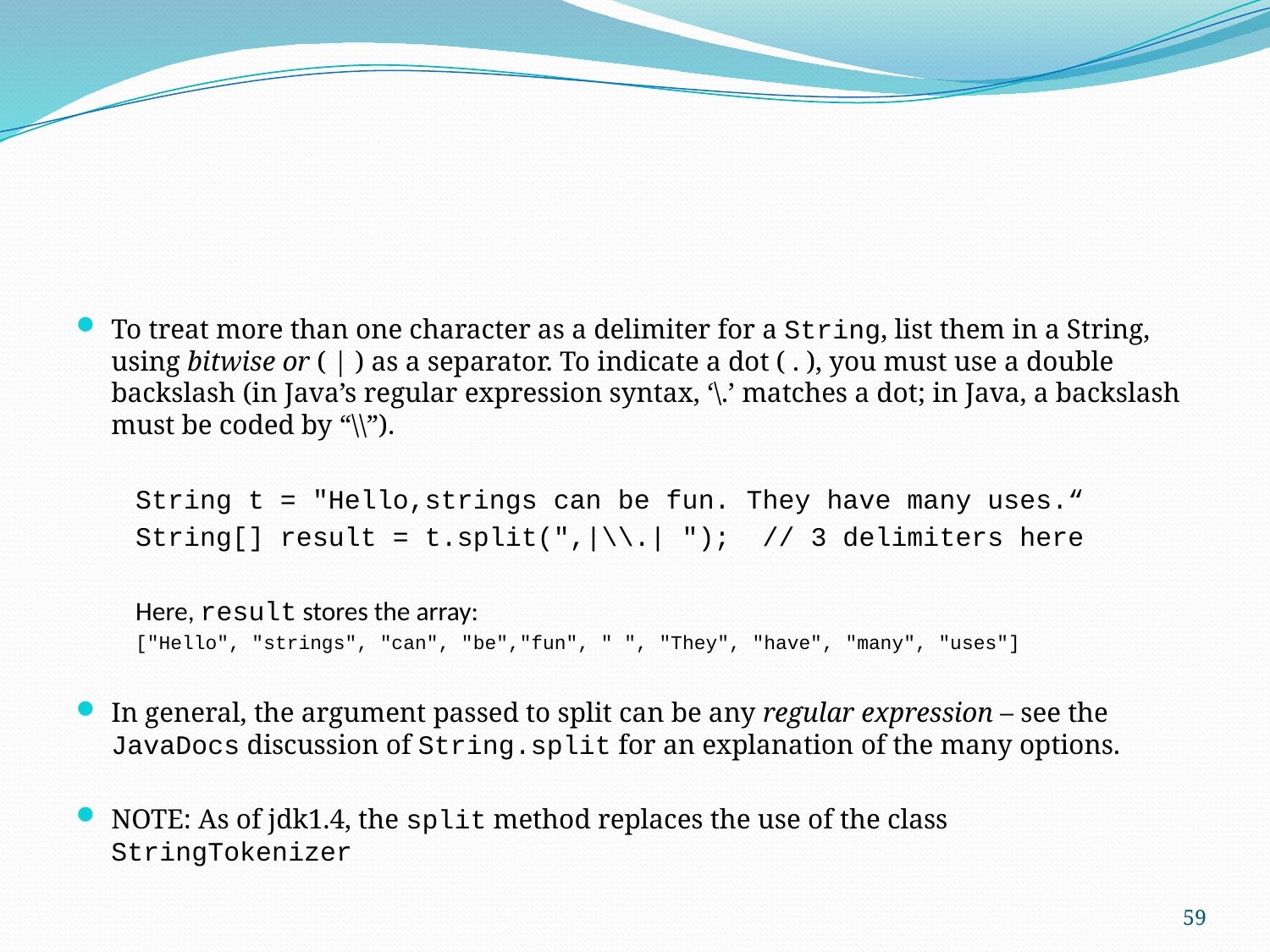

To treat more than one character as a delimiter for a String, list them in a String, using bitwise or ( | ) as a separator. To indicate a dot ( . ), you must use a double backslash (in Java’s regular expression syntax, ‘\.’ matches a dot; in Java, a backslash must be coded by “\\”).

String t = "Hello,strings can be fun. They have many uses.“
String[] result = t.split(",|\\.| ");  // 3 delimiters here

Here, result stores the array:
["Hello", "strings", "can", "be","fun", " ", "They", "have", "many", "uses"]

In general, the argument passed to split can be any regular expression – see the JavaDocs discussion of String.split for an explanation of the many options.

NOTE: As of jdk1.4, the split method replaces the use of the class StringTokenizer

59